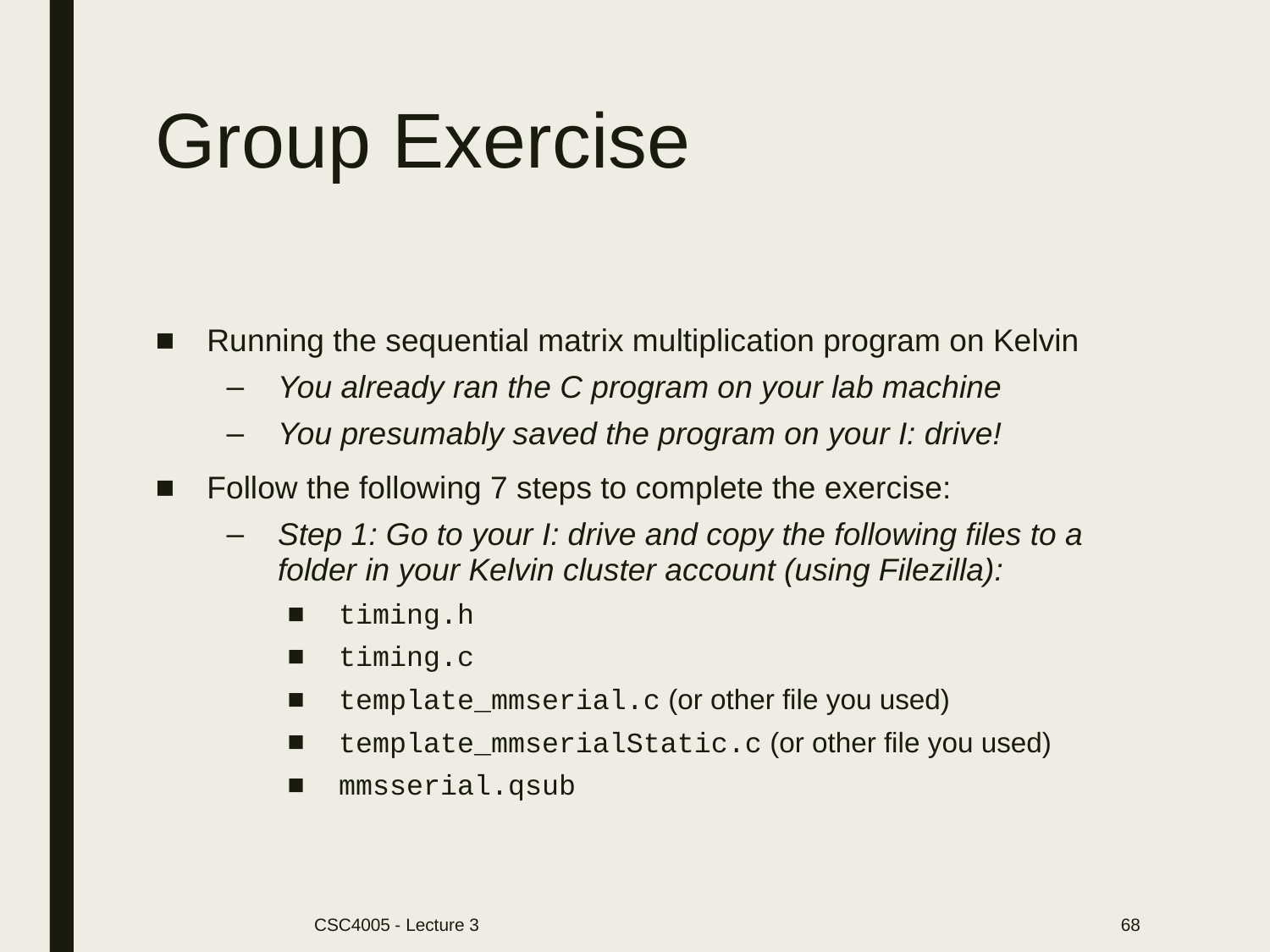

# Group Exercise
Running the sequential matrix multiplication program on Kelvin
You already ran the C program on your lab machine
You presumably saved the program on your I: drive!
Follow the following 7 steps to complete the exercise:
Step 1: Go to your I: drive and copy the following files to a folder in your Kelvin cluster account (using Filezilla):
timing.h
timing.c
template_mmserial.c (or other file you used)
template_mmserialStatic.c (or other file you used)
mmsserial.qsub

CSC4005 - Lecture 3
68